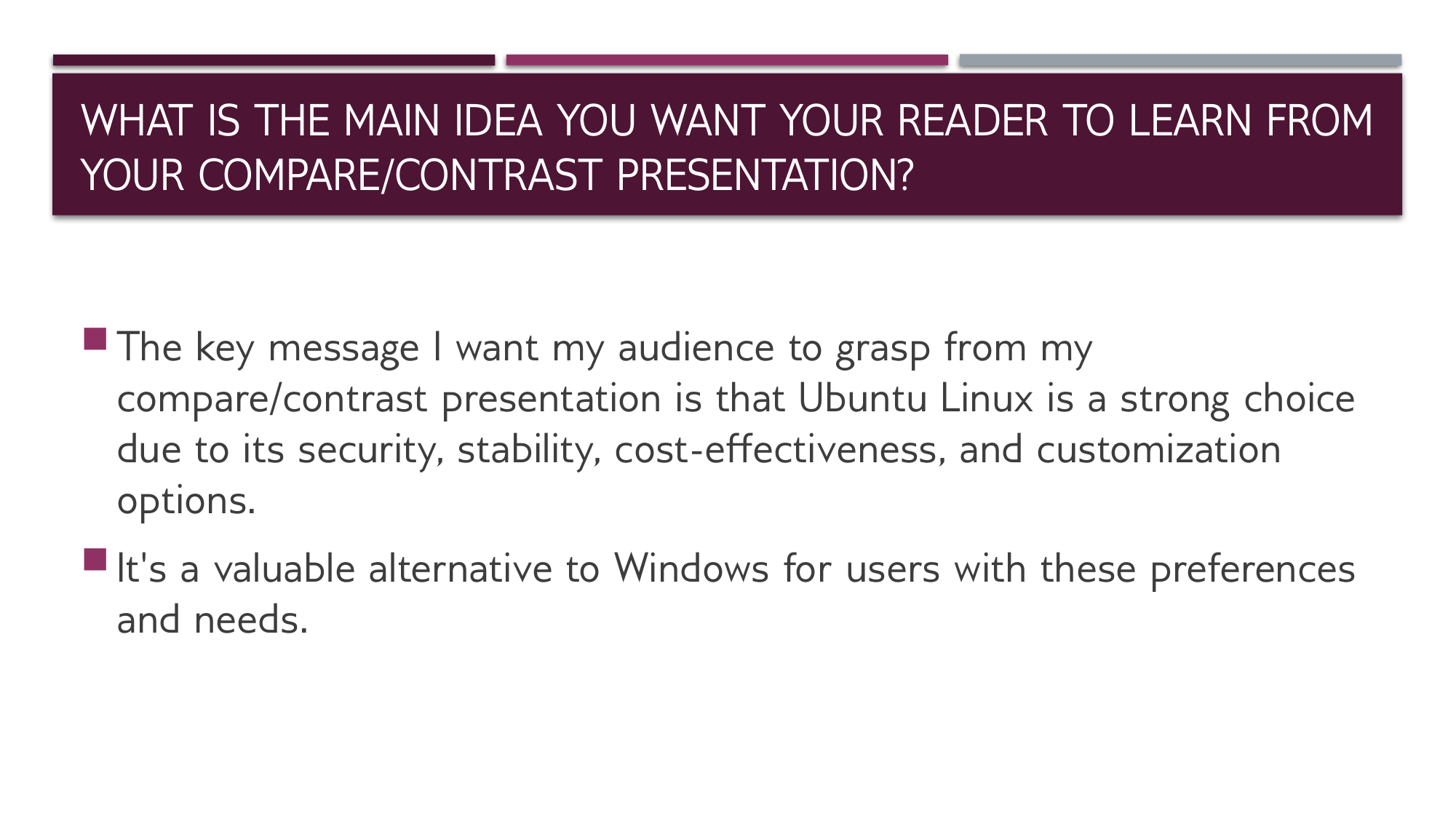

# What is the Main Idea You want Your Reader to learn from Your Compare/Contrast presentation?
The key message I want my audience to grasp from my compare/contrast presentation is that Ubuntu Linux is a strong choice due to its security, stability, cost-effectiveness, and customization options.
It's a valuable alternative to Windows for users with these preferences and needs.